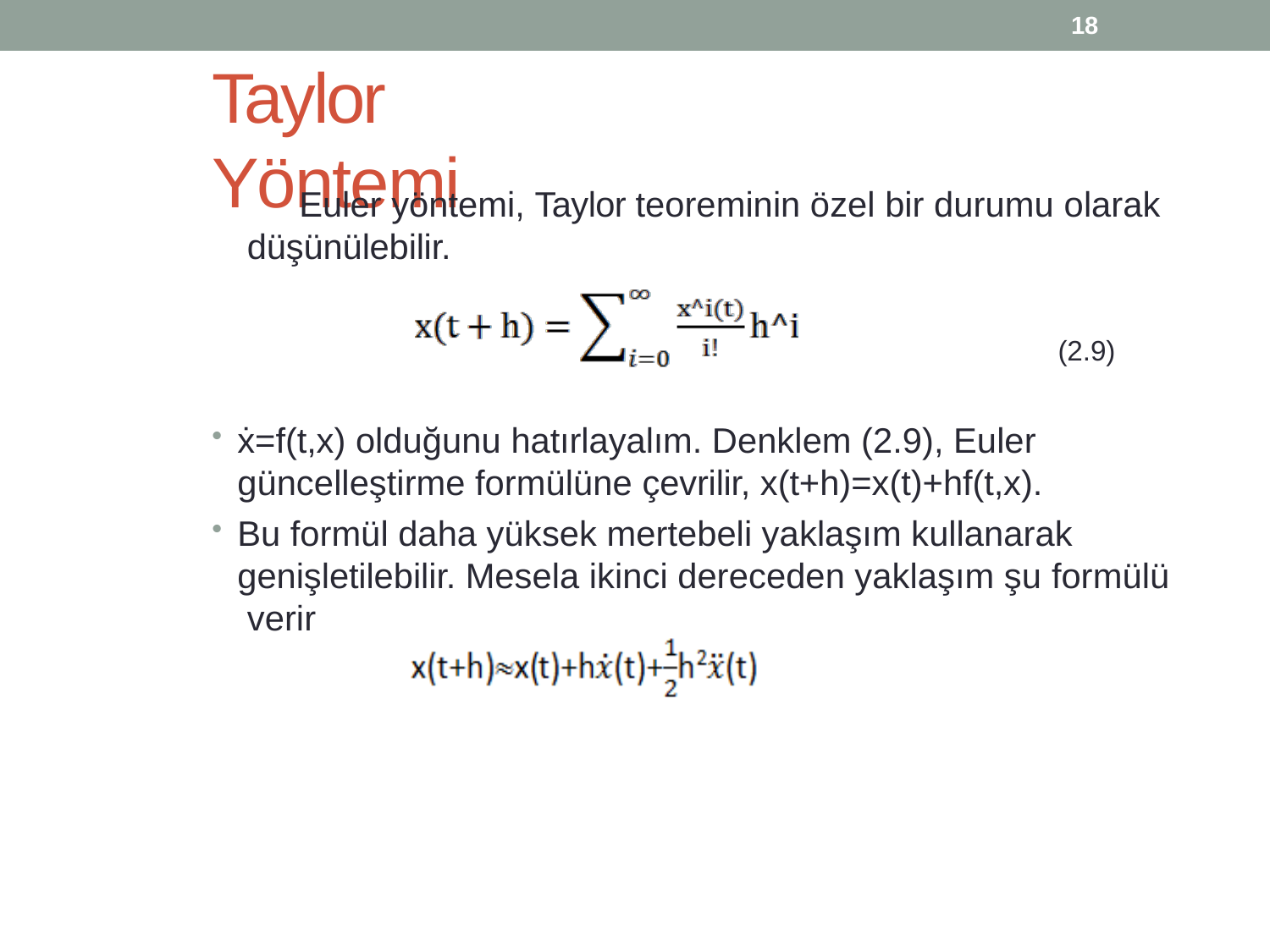

18
# Taylor	Yöntemi
Euler yöntemi, Taylor teoreminin özel bir durumu olarak  düşünülebilir.

(2.9)

ẋ=f(t,x) olduğunu hatırlayalım. Denklem (2.9), Euler  güncelleştirme formülüne çevrilir, x(t+h)=x(t)+hf(t,x).
Bu formül daha yüksek mertebeli yaklaşım kullanarak  genişletilebilir. Mesela ikinci dereceden yaklaşım şu formülü  verir